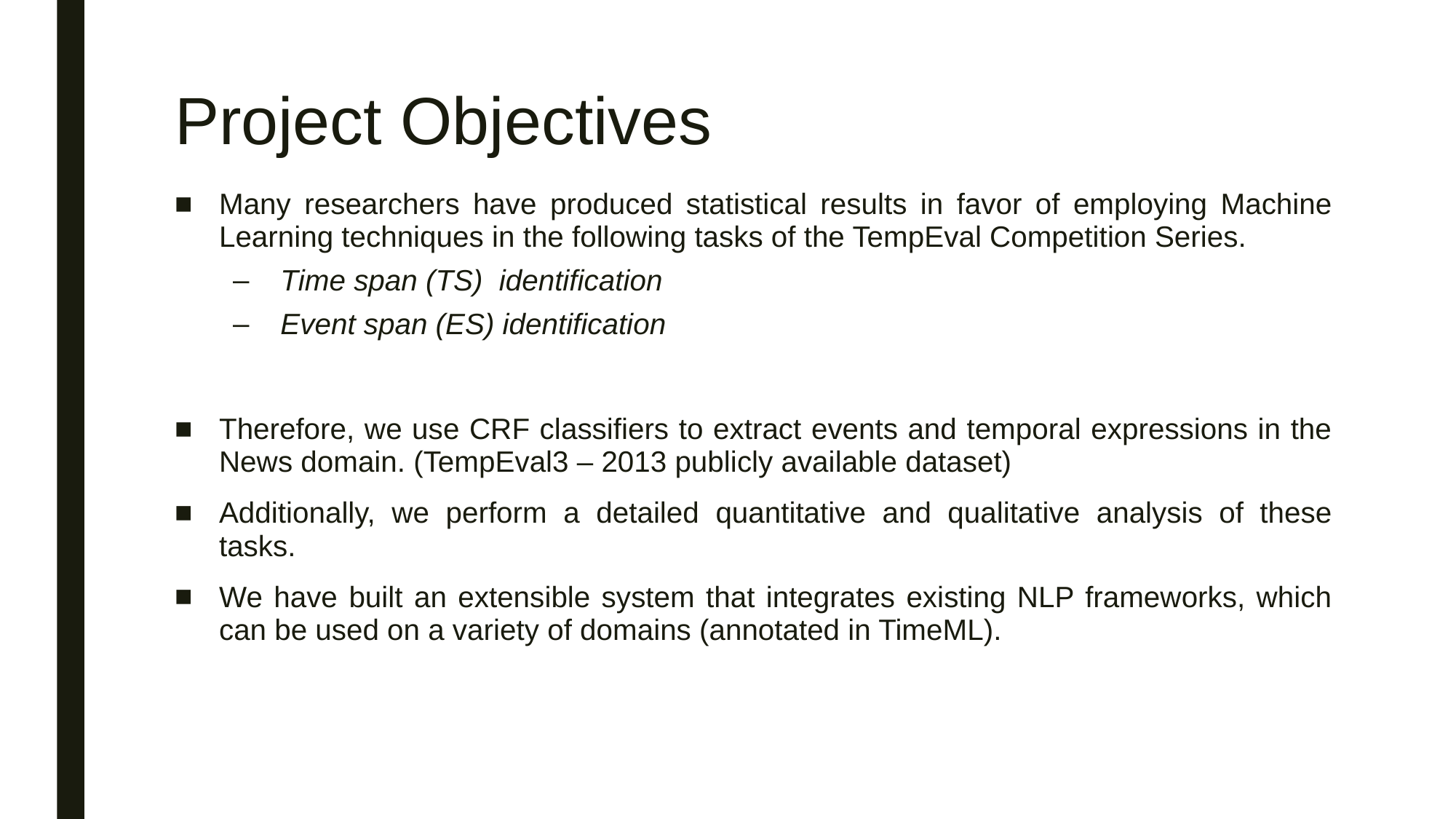

# Project Objectives
Many researchers have produced statistical results in favor of employing Machine Learning techniques in the following tasks of the TempEval Competition Series.
Time span (TS)  identification
Event span (ES) identification

Therefore, we use CRF classifiers to extract events and temporal expressions in the News domain. (TempEval3 – 2013 publicly available dataset)
Additionally, we perform a detailed quantitative and qualitative analysis of these tasks.
We have built an extensible system that integrates existing NLP frameworks, which can be used on a variety of domains (annotated in TimeML).